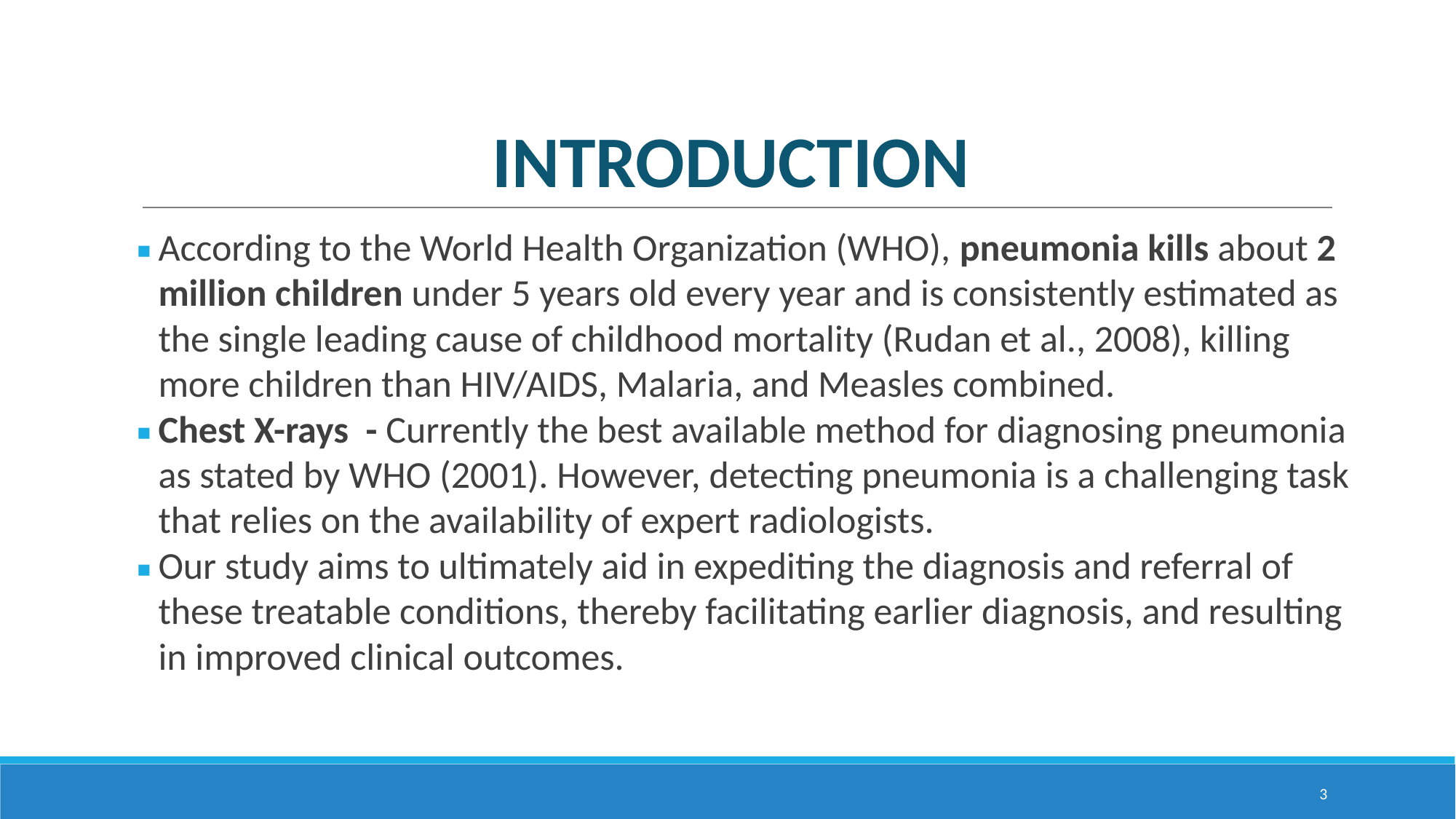

# INTRODUCTION
According to the World Health Organization (WHO), pneumonia kills about 2 million children under 5 years old every year and is consistently estimated as the single leading cause of childhood mortality (Rudan et al., 2008), killing more children than HIV/AIDS, Malaria, and Measles combined.
Chest X-rays  - Currently the best available method for diagnosing pneumonia as stated by WHO (2001). However, detecting pneumonia is a challenging task that relies on the availability of expert radiologists.
Our study aims to ultimately aid in expediting the diagnosis and referral of these treatable conditions, thereby facilitating earlier diagnosis, and resulting in improved clinical outcomes.

3